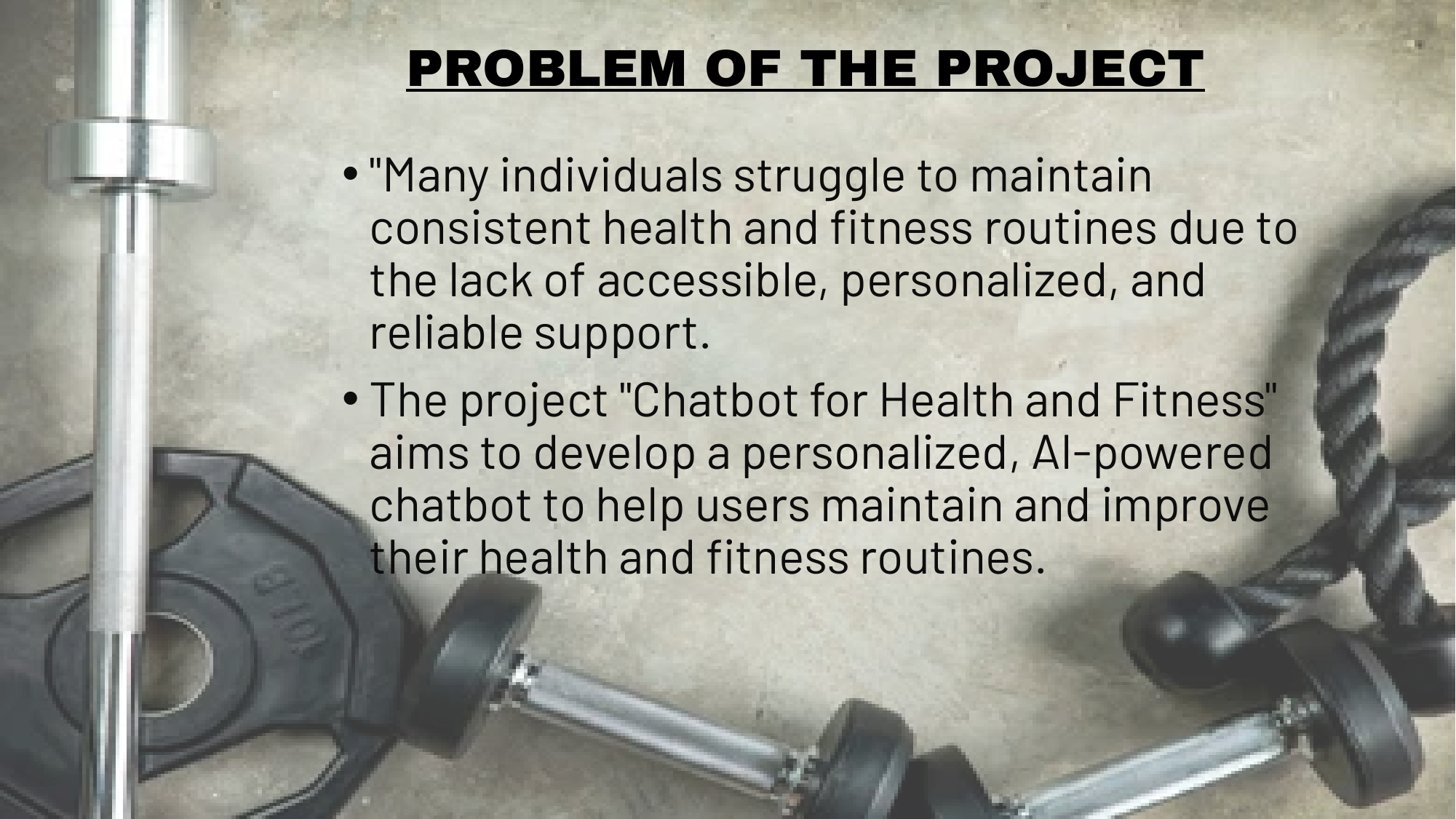

# PROBLEM OF THE PROJECT
"Many individuals struggle to maintain consistent health and fitness routines due to the lack of accessible, personalized, and reliable support.
The project "Chatbot for Health and Fitness" aims to develop a personalized, AI-powered chatbot to help users maintain and improve their health and fitness routines.